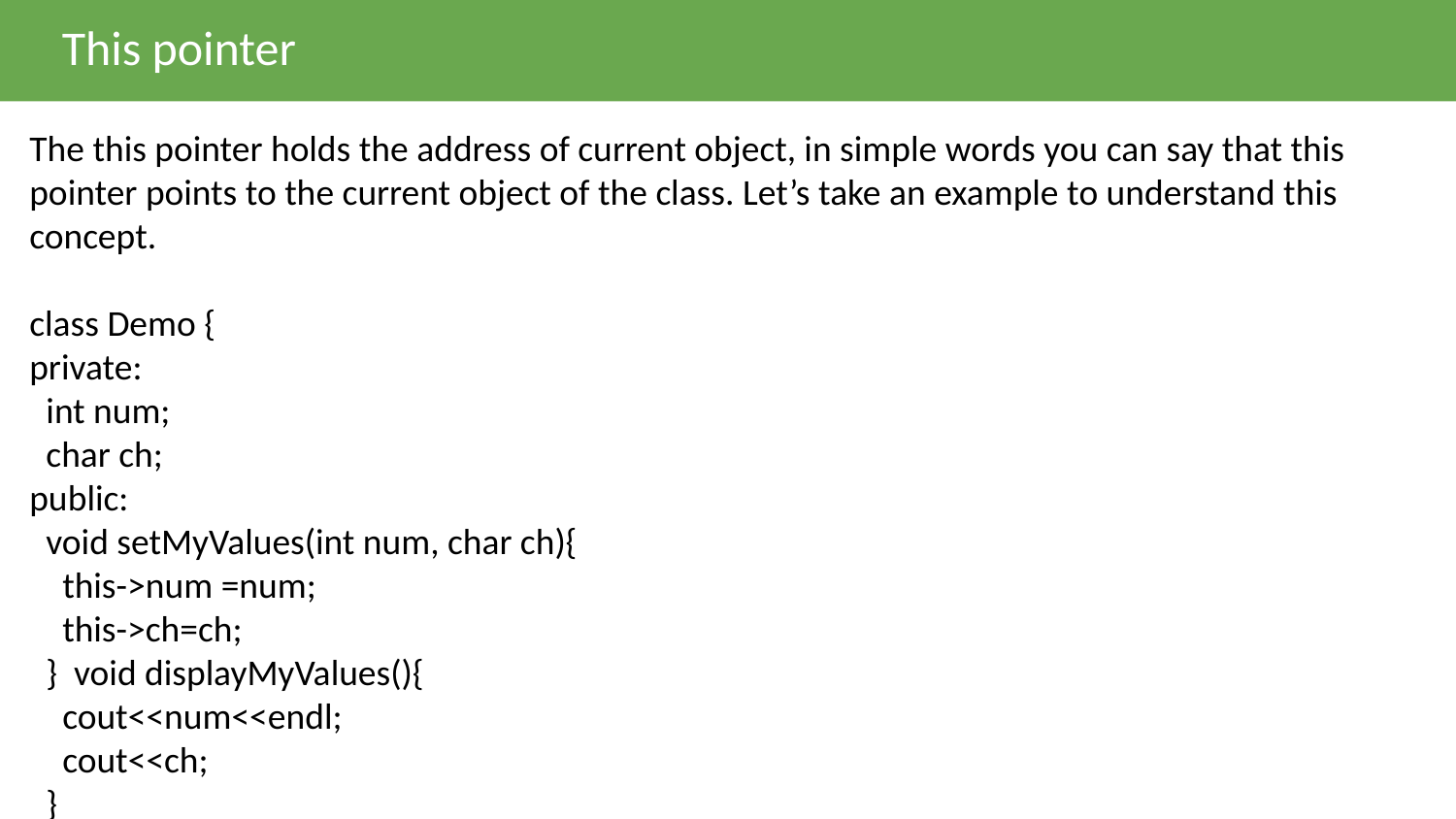

This pointer
The this pointer holds the address of current object, in simple words you can say that this pointer points to the current object of the class. Let’s take an example to understand this concept.

class Demo {
private:
  int num;
  char ch;
public:
  void setMyValues(int num, char ch){
    this->num =num;
    this->ch=ch;
  }  void displayMyValues(){
    cout<<num<<endl;
    cout<<ch;
  }
};